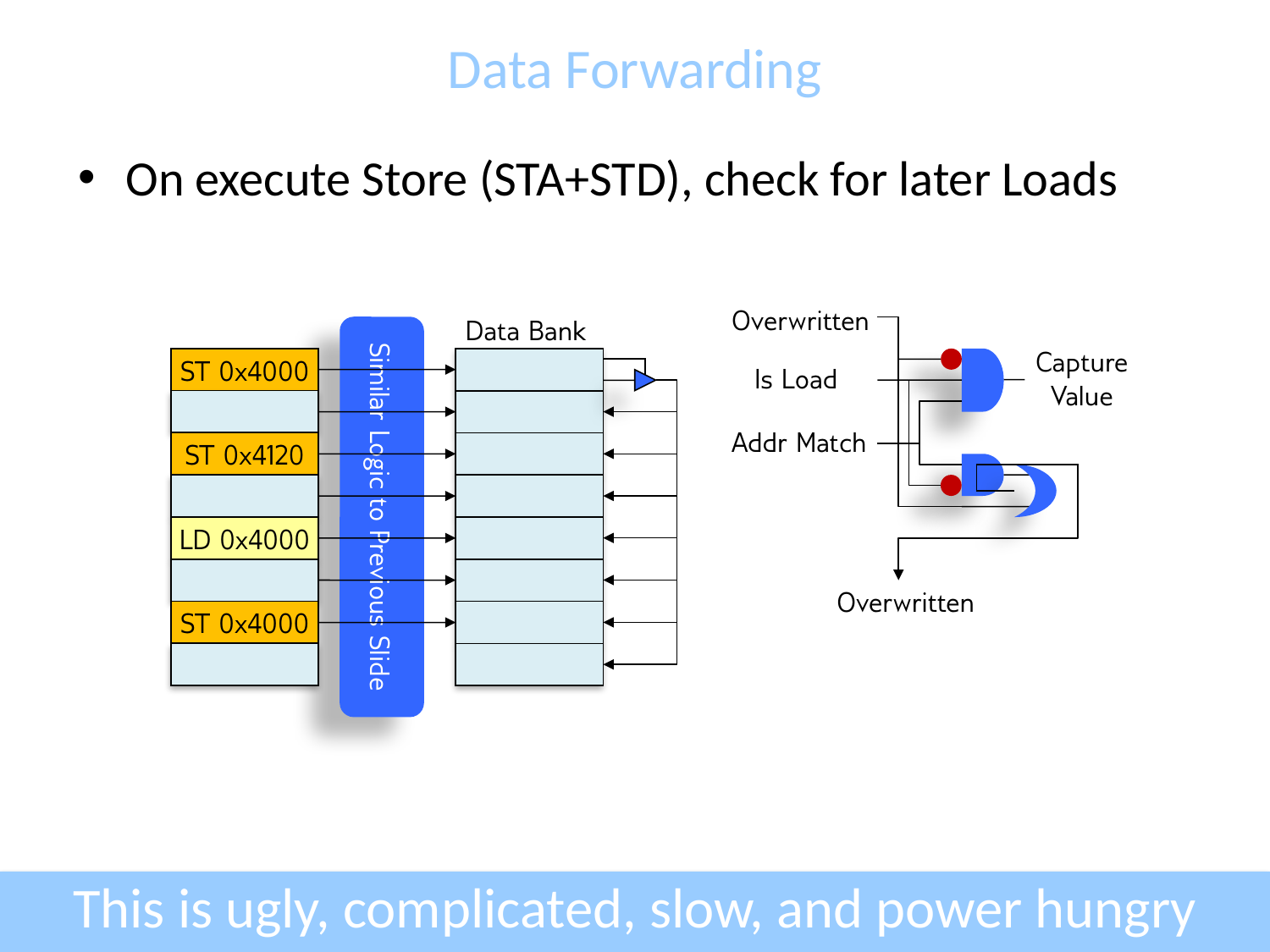

# Data Forwarding
On execute Store (STA+STD), check for later Loads
Overwritten
Data Bank
Similar Logic to Previous Slide

Capture
Value
ST 0x4000

Is Load

Addr Match
ST 0x4120

LD 0x4000

Overwritten

ST 0x4000

This is ugly, complicated, slow, and power hungry